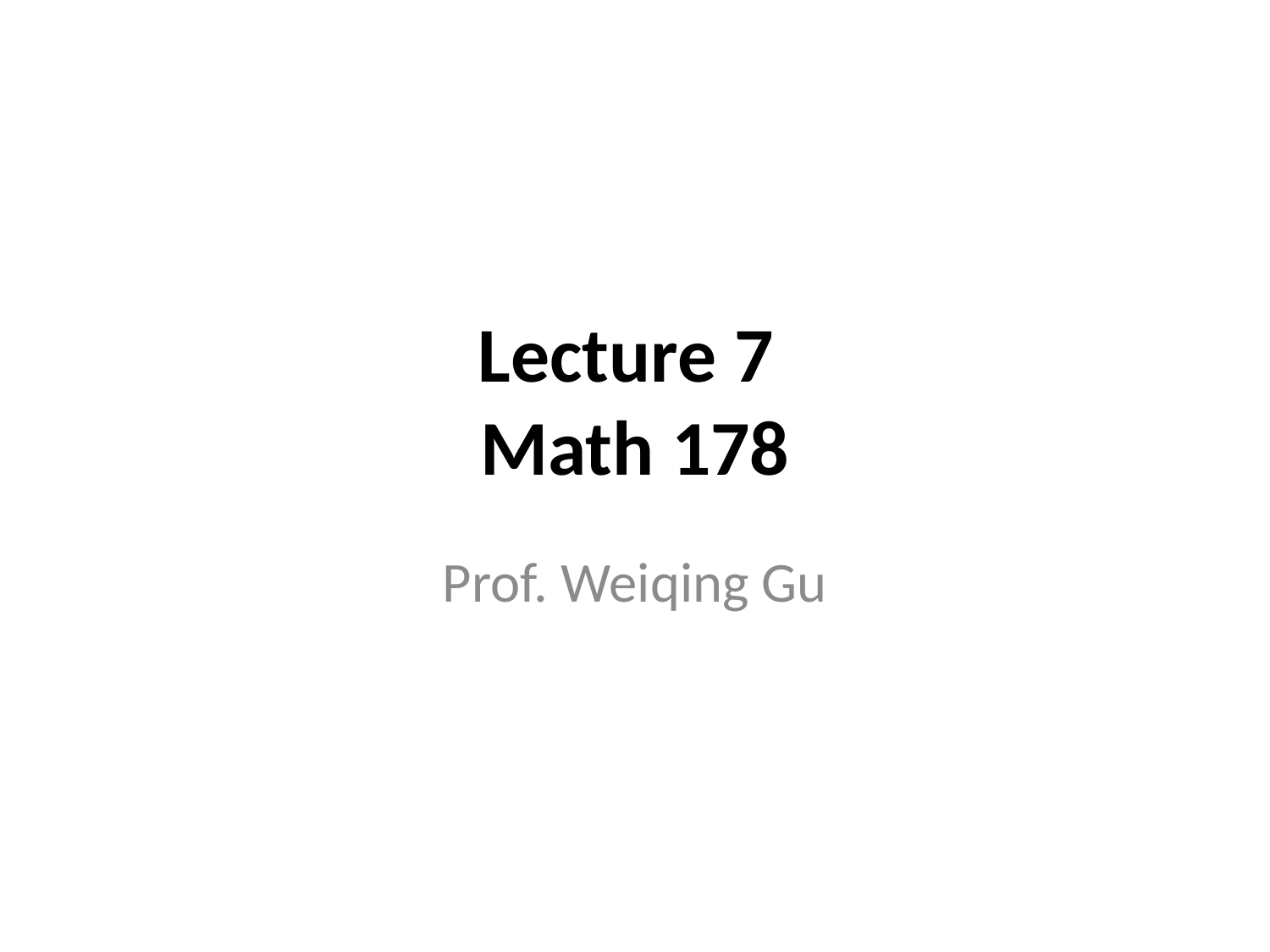

# Lecture 7 Math 178
Prof. Weiqing Gu